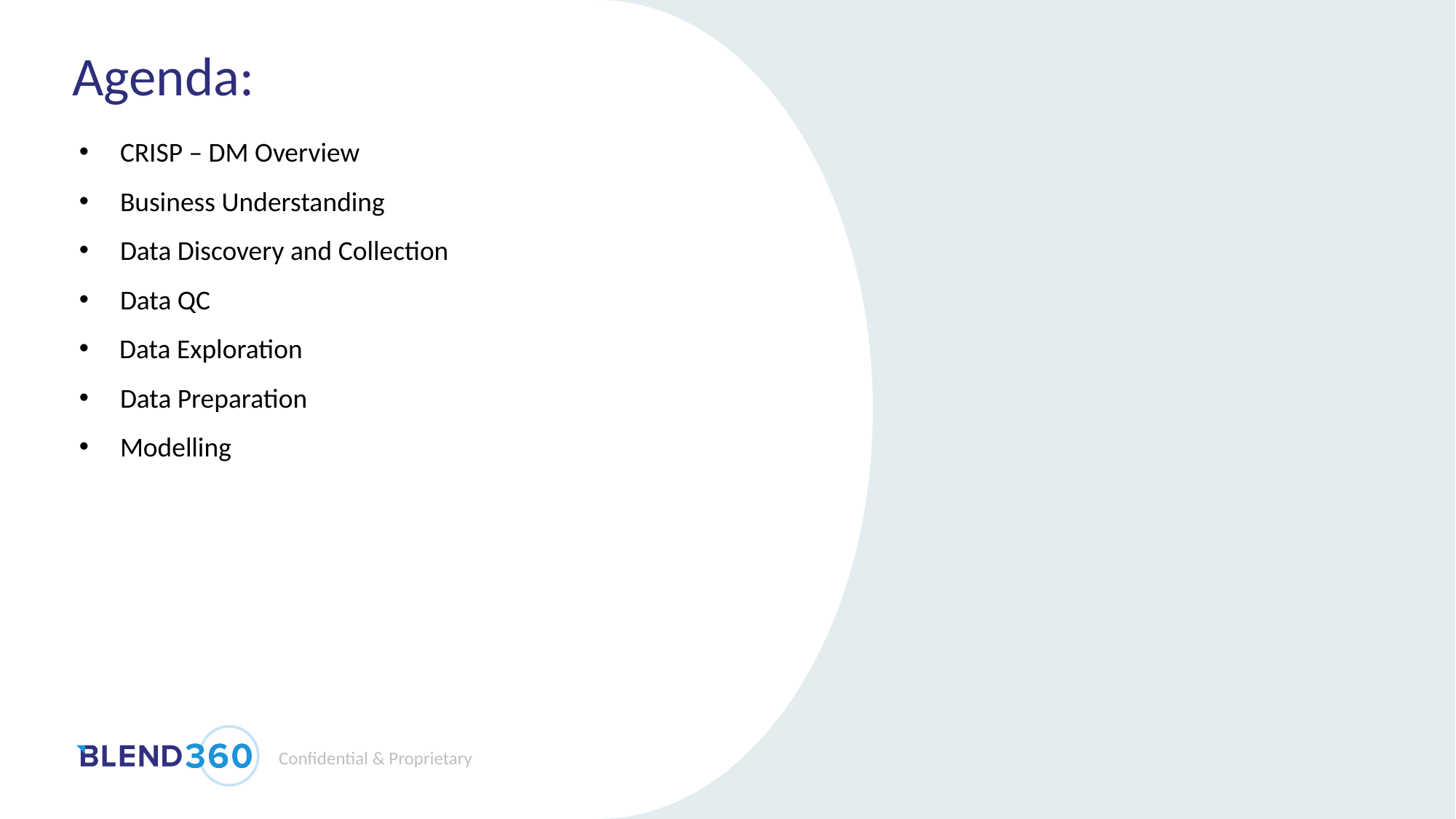

# Agenda:
CRISP – DM Overview
Business Understanding
Data Discovery and Collection
Data QC
 Data Exploration
Data Preparation
Modelling

2